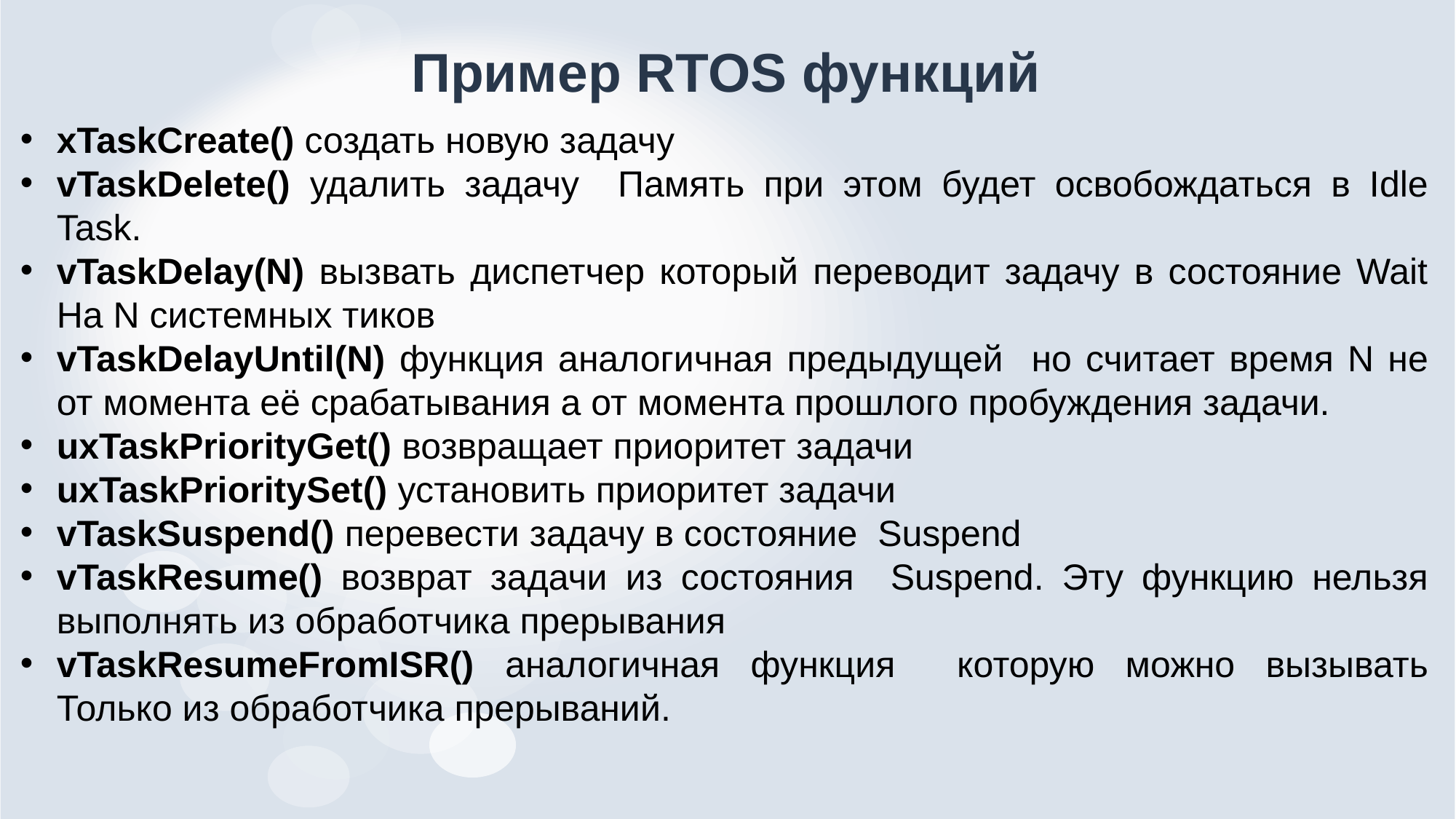

Пример RTOS функций
xTaskCreate() создать новую задачу
vTaskDelete() удалить задачу  Память при этом будет освобождаться в Idle Task.
vTaskDelay(N) вызвать диспетчер который переводит задачу в состояние Wait Ha N системных тиков
vTaskDelayUntil(N) функция аналогичная предыдущей  но считает время N не от момента её срабатывания a от момента прошлого пробуждения задачи.
uxTaskPriorityGet() возвращает приоритет задачи
uxTaskPrioritySet() установить приоритет задачи
vTaskSuspend() перевести задачу в состояние  Suspend
vTaskResume() возврат задачи из состояния  Suspend. Эту функцию нельзя выполнять из обработчика прерывания
vTaskResumeFromISR() аналогичная функция  которую можно вызывать Только из обработчика прерываний.